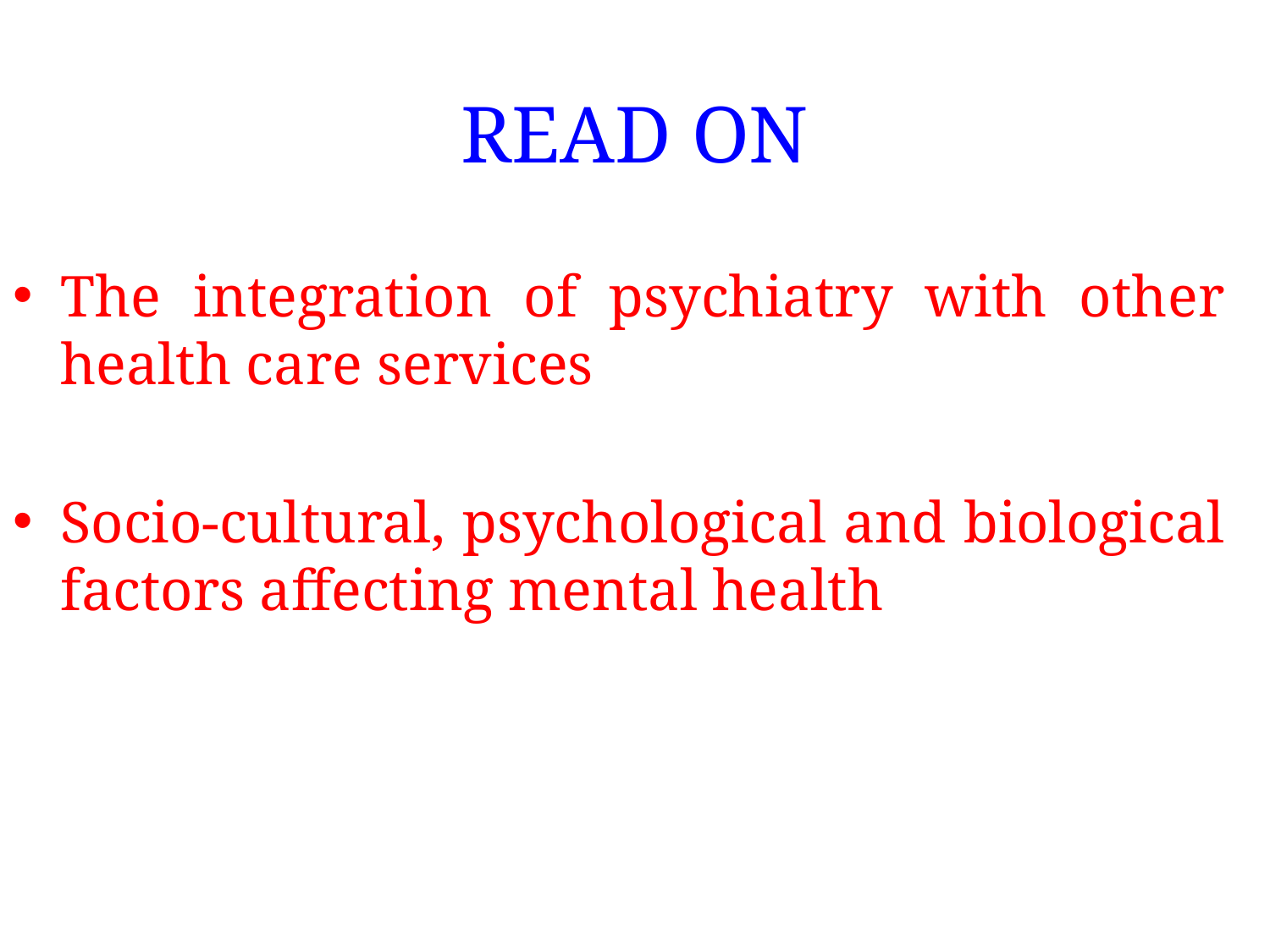

# READ ON
The integration of psychiatry with other health care services

Socio-cultural, psychological and biological factors affecting mental health